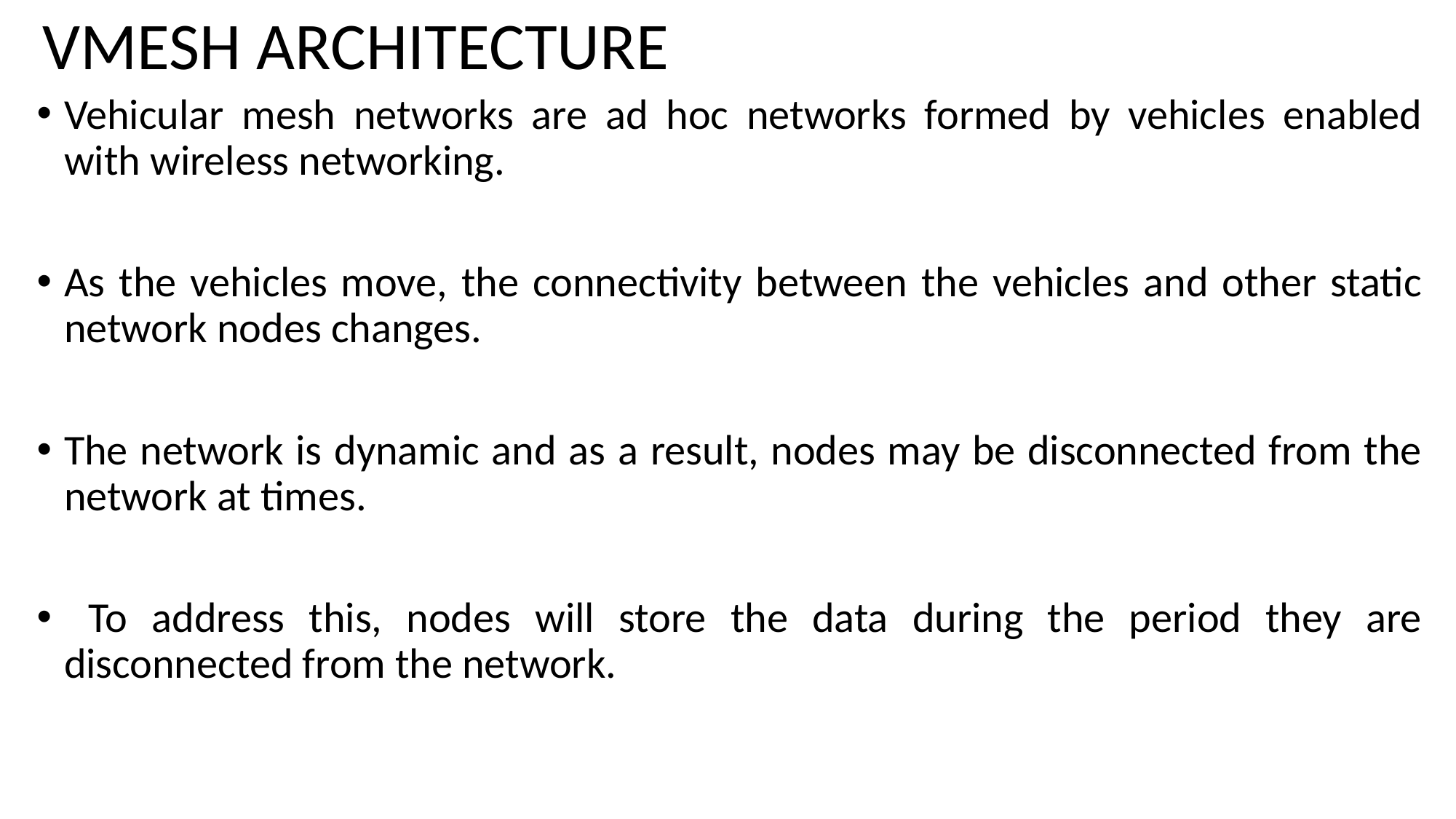

# VMESH ARCHITECTURE
Vehicular mesh networks are ad hoc networks formed by vehicles enabled with wireless networking.

As the vehicles move, the connectivity between the vehicles and other static network nodes changes.

The network is dynamic and as a result, nodes may be disconnected from the network at times.

 To address this, nodes will store the data during the period they are disconnected from the network.